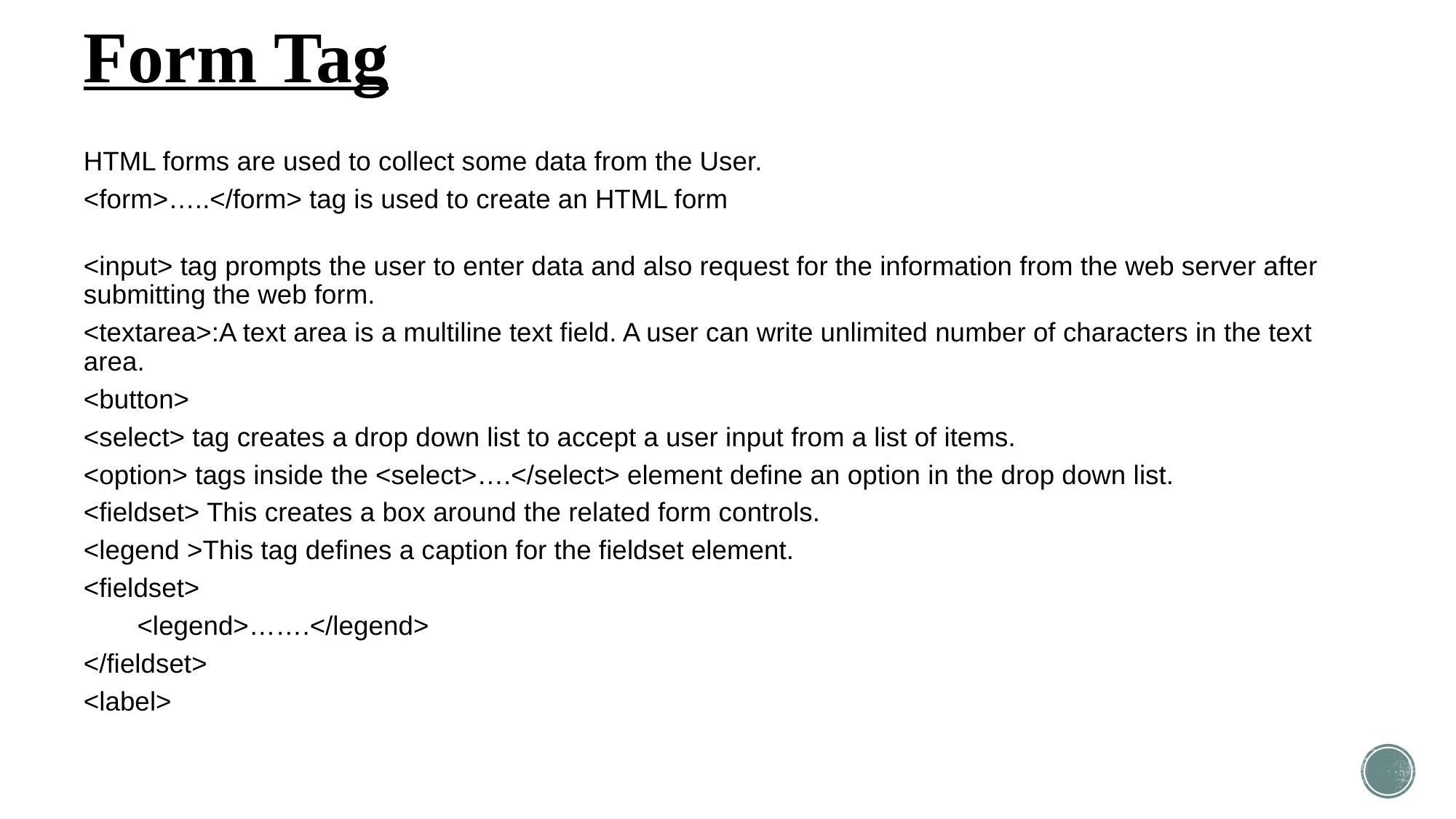

# Form Tag
HTML forms are used to collect some data from the User.
<form>…..</form> tag is used to create an HTML form
<input> tag prompts the user to enter data and also request for the information from the web server after submitting the web form.
<textarea>:A text area is a multiline text field. A user can write unlimited number of characters in the text area.
<button>
<select> tag creates a drop down list to accept a user input from a list of items.
<option> tags inside the <select>….</select> element define an option in the drop down list.
<fieldset> This creates a box around the related form controls.
<legend >This tag defines a caption for the fieldset element.
<fieldset>
	<legend>…….</legend>
</fieldset>
<label>